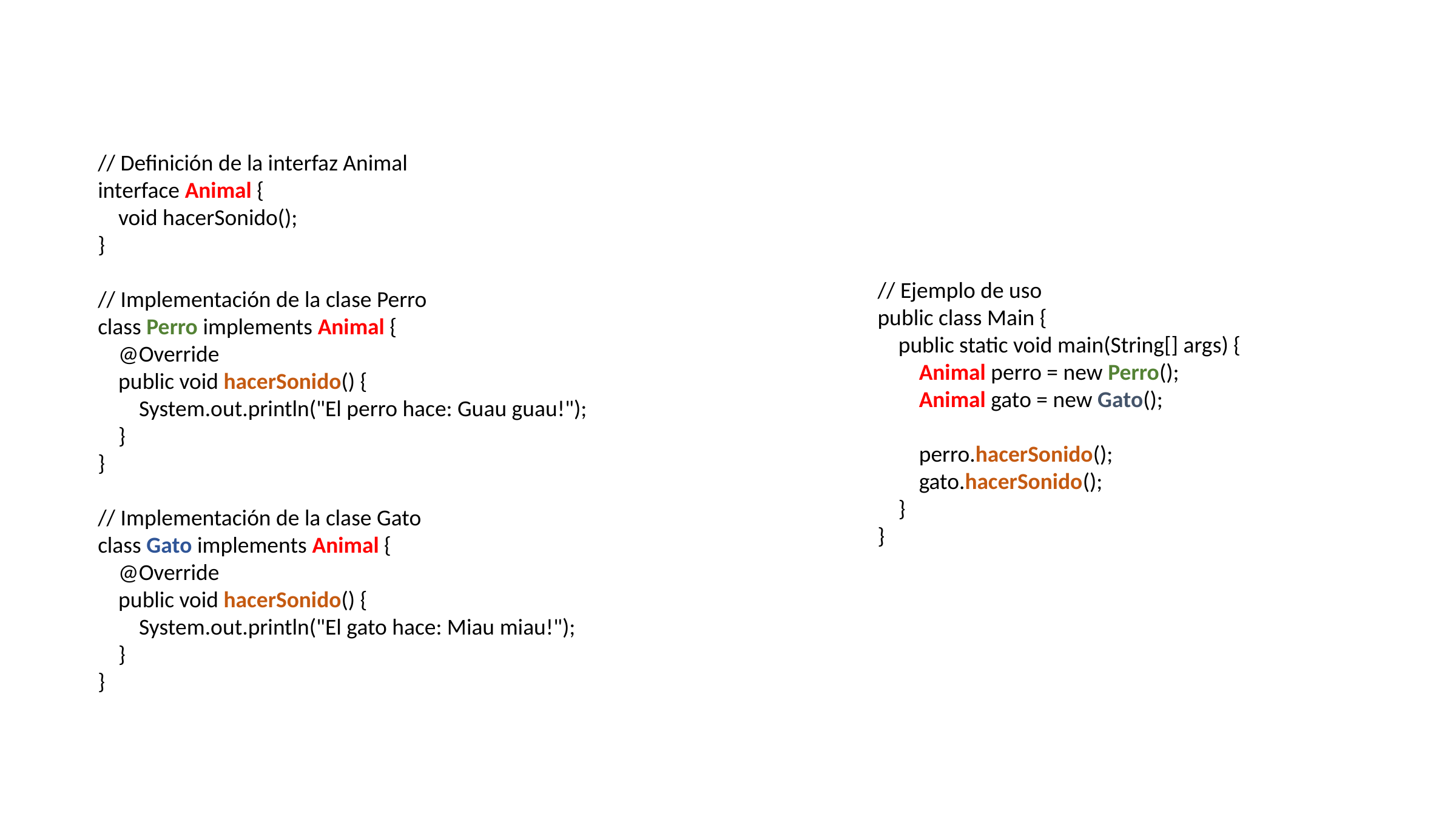

// Definición de la interfaz Animal
interface Animal {
    void hacerSonido();
}

// Implementación de la clase Perro
class Perro implements Animal {
    @Override
    public void hacerSonido() {
        System.out.println("El perro hace: Guau guau!");
    }
}

// Implementación de la clase Gato
class Gato implements Animal {
    @Override
    public void hacerSonido() {
        System.out.println("El gato hace: Miau miau!");
    }
}

// Ejemplo de uso
public class Main {
    public static void main(String[] args) {
        Animal perro = new Perro();
        Animal gato = new Gato();

        perro.hacerSonido();
        gato.hacerSonido();
    }
}